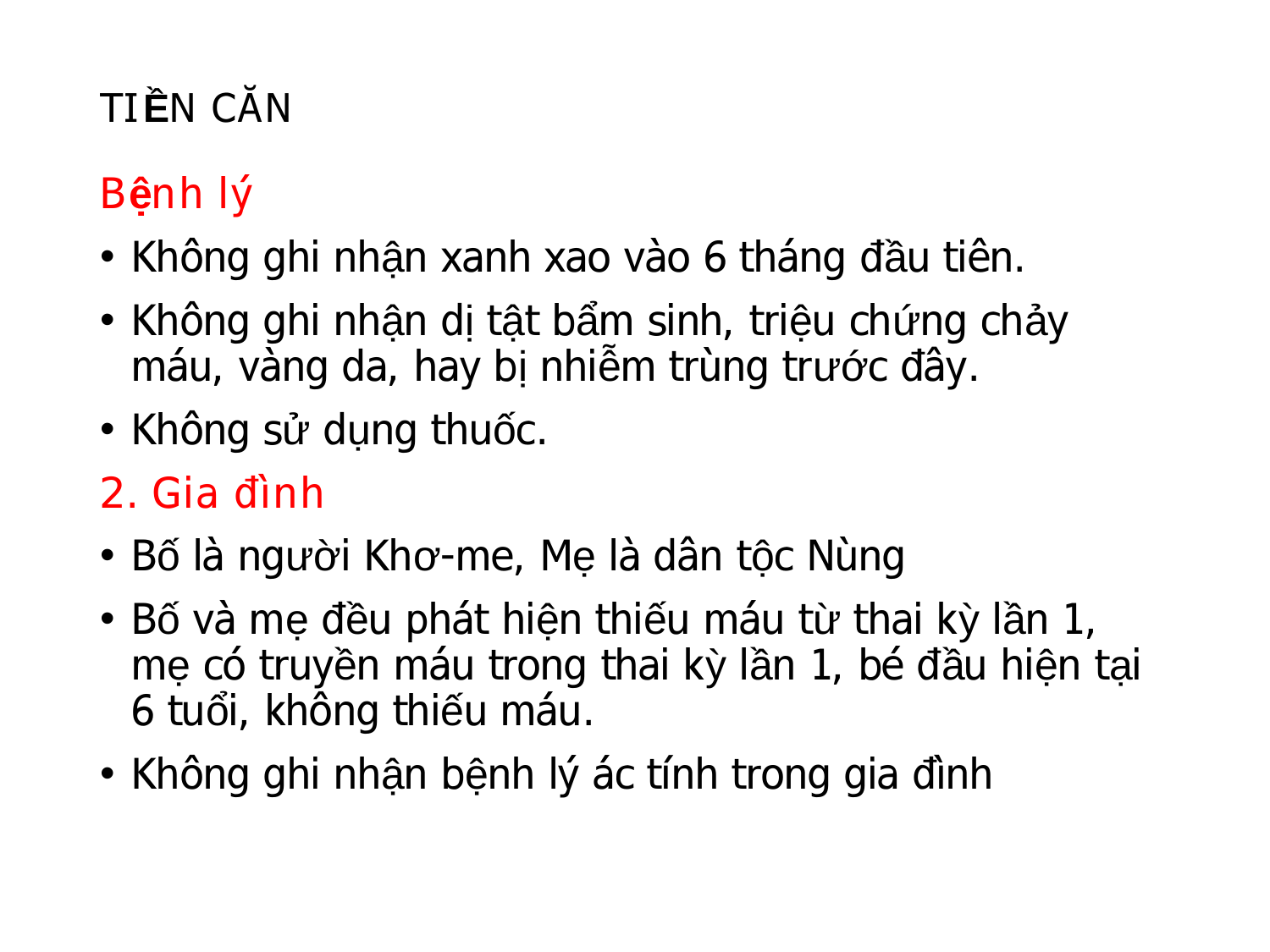

# TIỀN CĂN
Bệnh lý
Không ghi nhận xanh xao vào 6 tháng đầu tiên.
Không ghi nhận dị tật bẩm sinh, triệu chứng chảy máu, vàng da, hay bị nhiễm trùng trước đây.
Không sử dụng thuốc.
2. Gia đình
Bố là người Khơ-me, Mẹ là dân tộc Nùng
Bố và mẹ đều phát hiện thiếu máu từ thai kỳ lần 1, mẹ có truyền máu trong thai kỳ lần 1, bé đầu hiện tại 6 tuổi, không thiếu máu.
Không ghi nhận bệnh lý ác tính trong gia đình